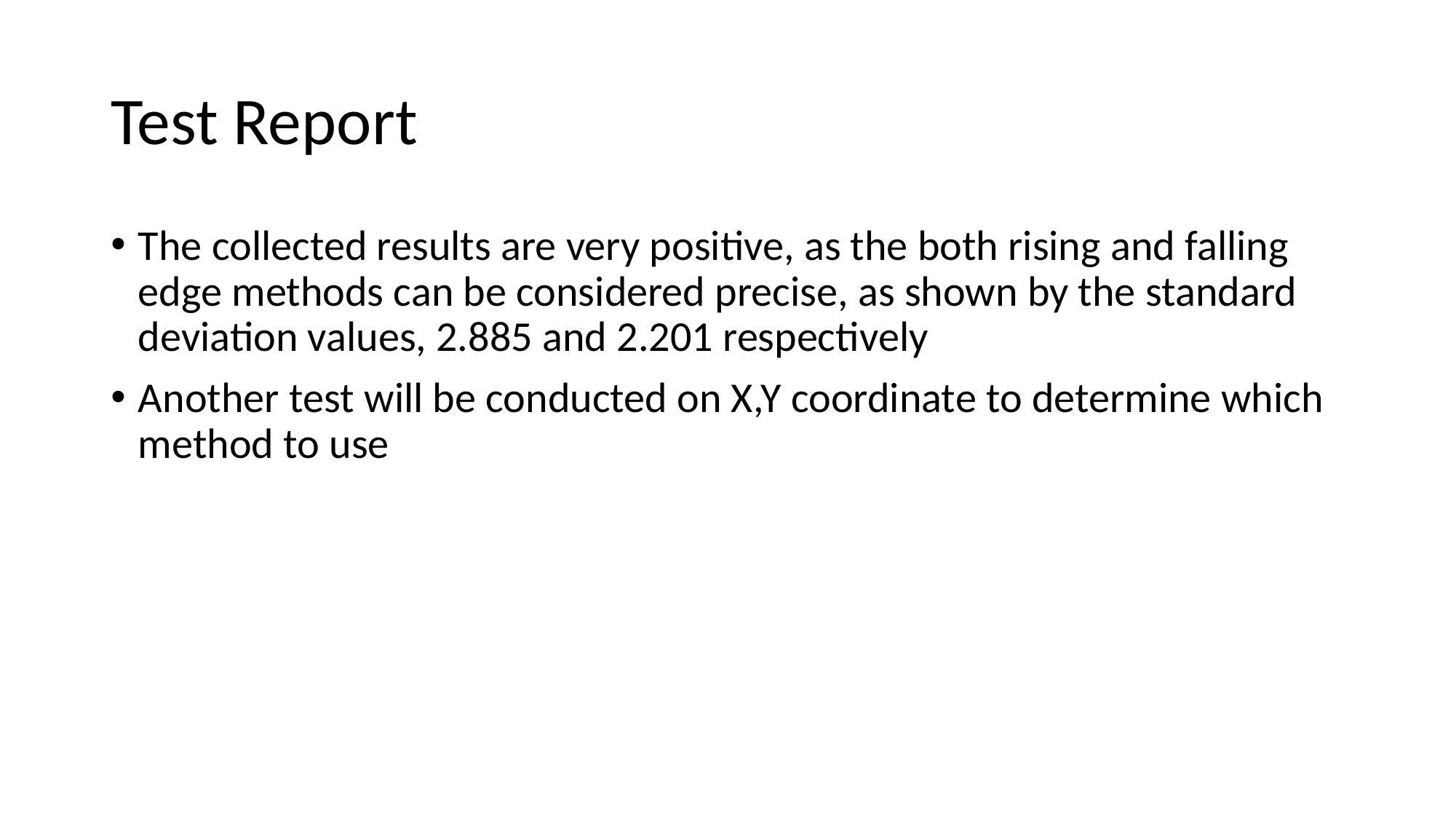

# Test Report
The collected results are very positive, as the both rising and falling edge methods can be considered precise, as shown by the standard deviation values, 2.885 and 2.201 respectively
Another test will be conducted on X,Y coordinate to determine which method to use